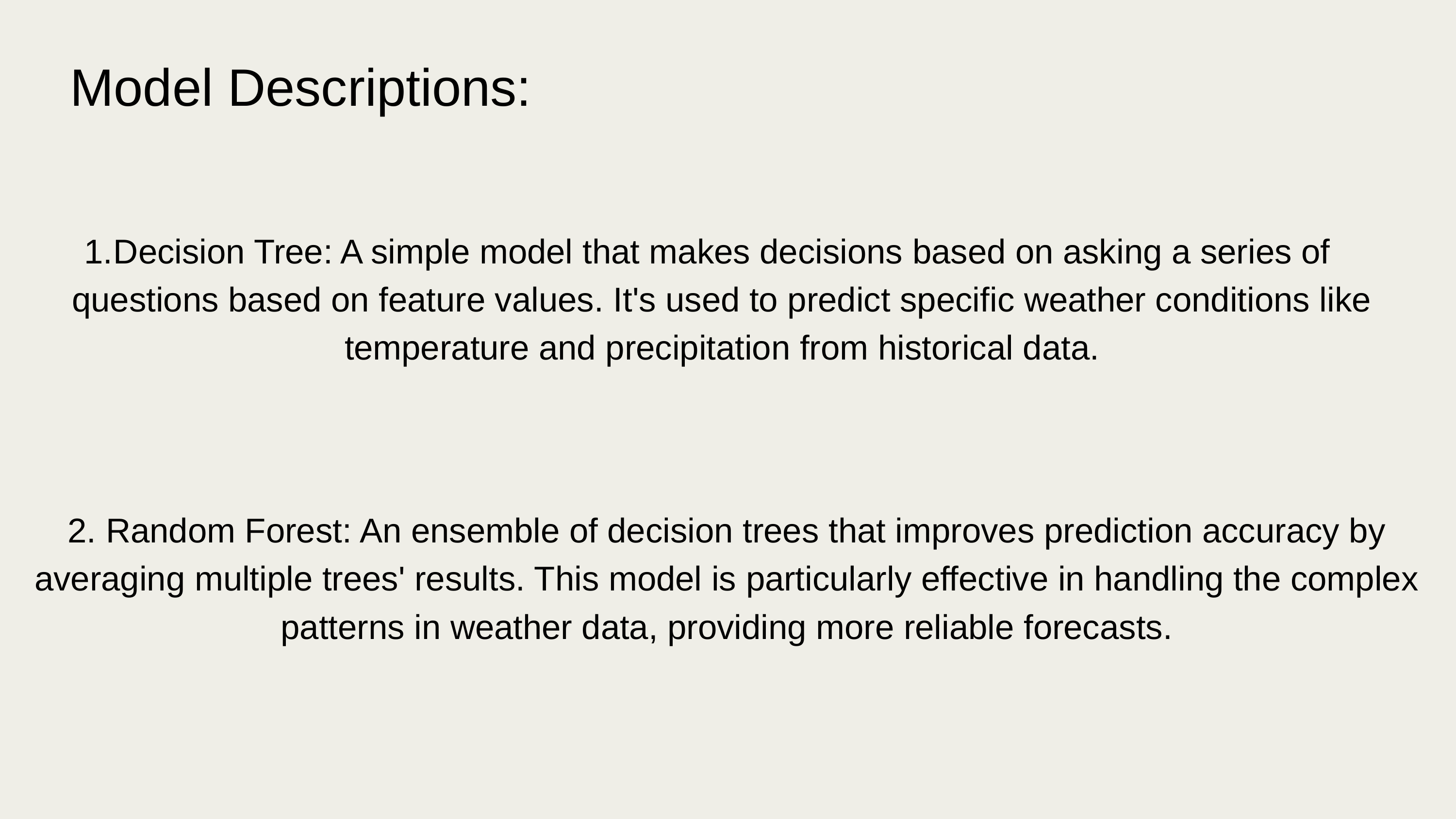

Model Descriptions:
Decision Tree: A simple model that makes decisions based on asking a series of questions based on feature values. It's used to predict specific weather conditions like temperature and precipitation from historical data.

2. Random Forest: An ensemble of decision trees that improves prediction accuracy by averaging multiple trees' results. This model is particularly effective in handling the complex patterns in weather data, providing more reliable forecasts.